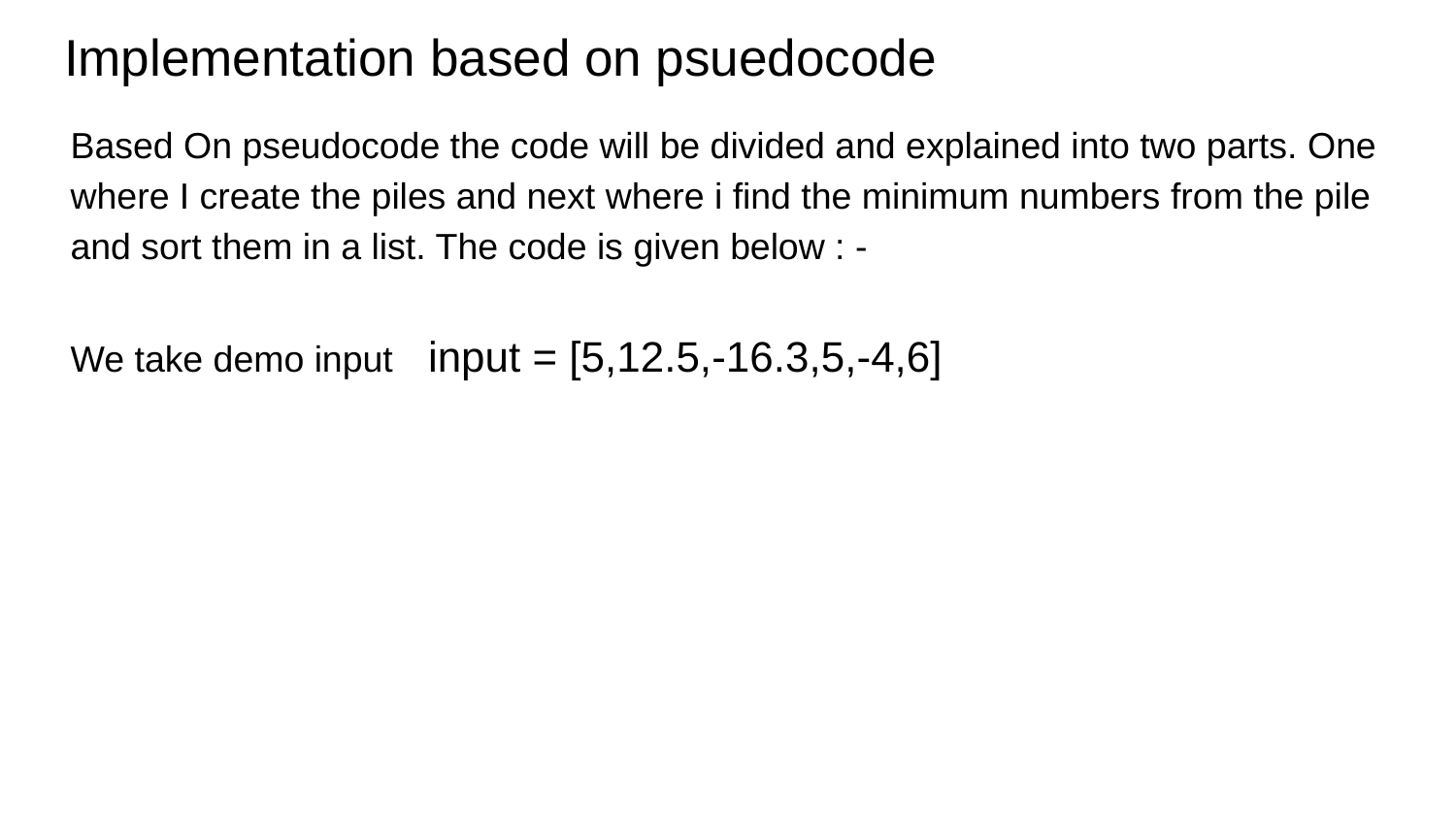

# Implementation based on psuedocode
Based On pseudocode the code will be divided and explained into two parts. One where I create the piles and next where i find the minimum numbers from the pile and sort them in a list. The code is given below : -
We take demo input  input = [5,12.5,-16.3,5,-4,6]